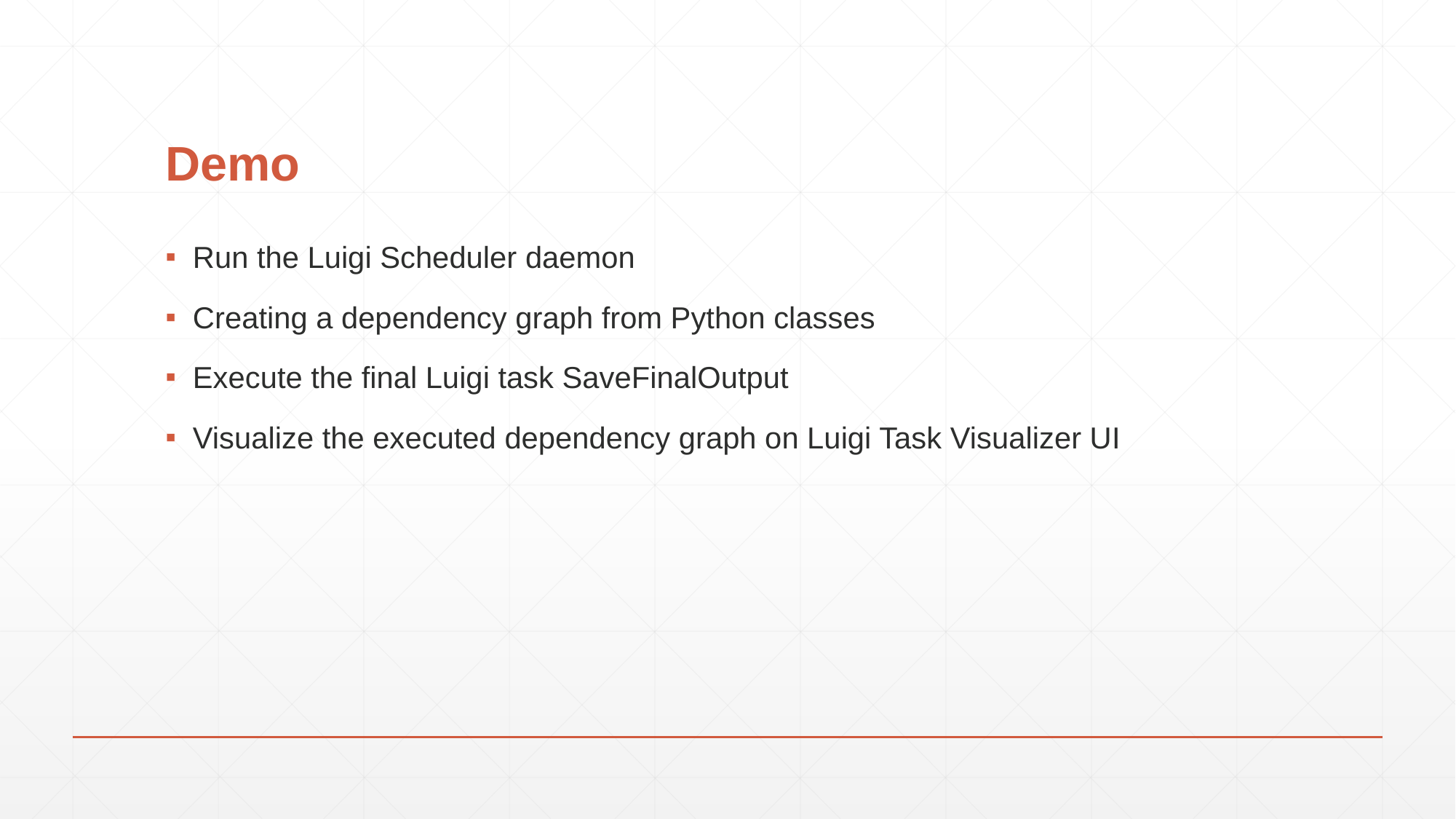

# Demo
Run the Luigi Scheduler daemon
Creating a dependency graph from Python classes
Execute the final Luigi task SaveFinalOutput
Visualize the executed dependency graph on Luigi Task Visualizer UI